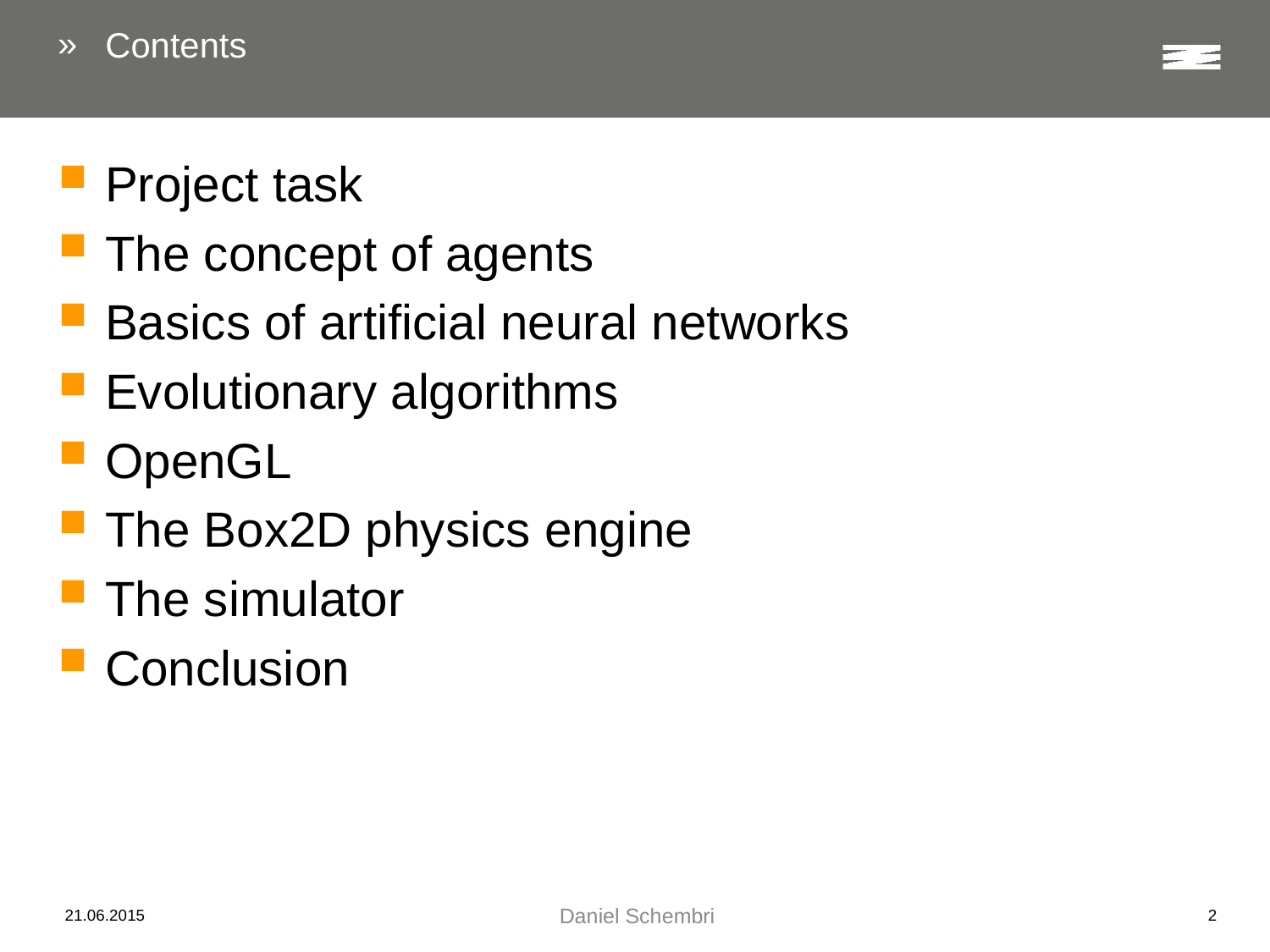

# Contents
Project task
The concept of agents
Basics of artificial neural networks
Evolutionary algorithms
OpenGL
The Box2D physics engine
The simulator
Conclusion
21.06.2015
Daniel Schembri
2